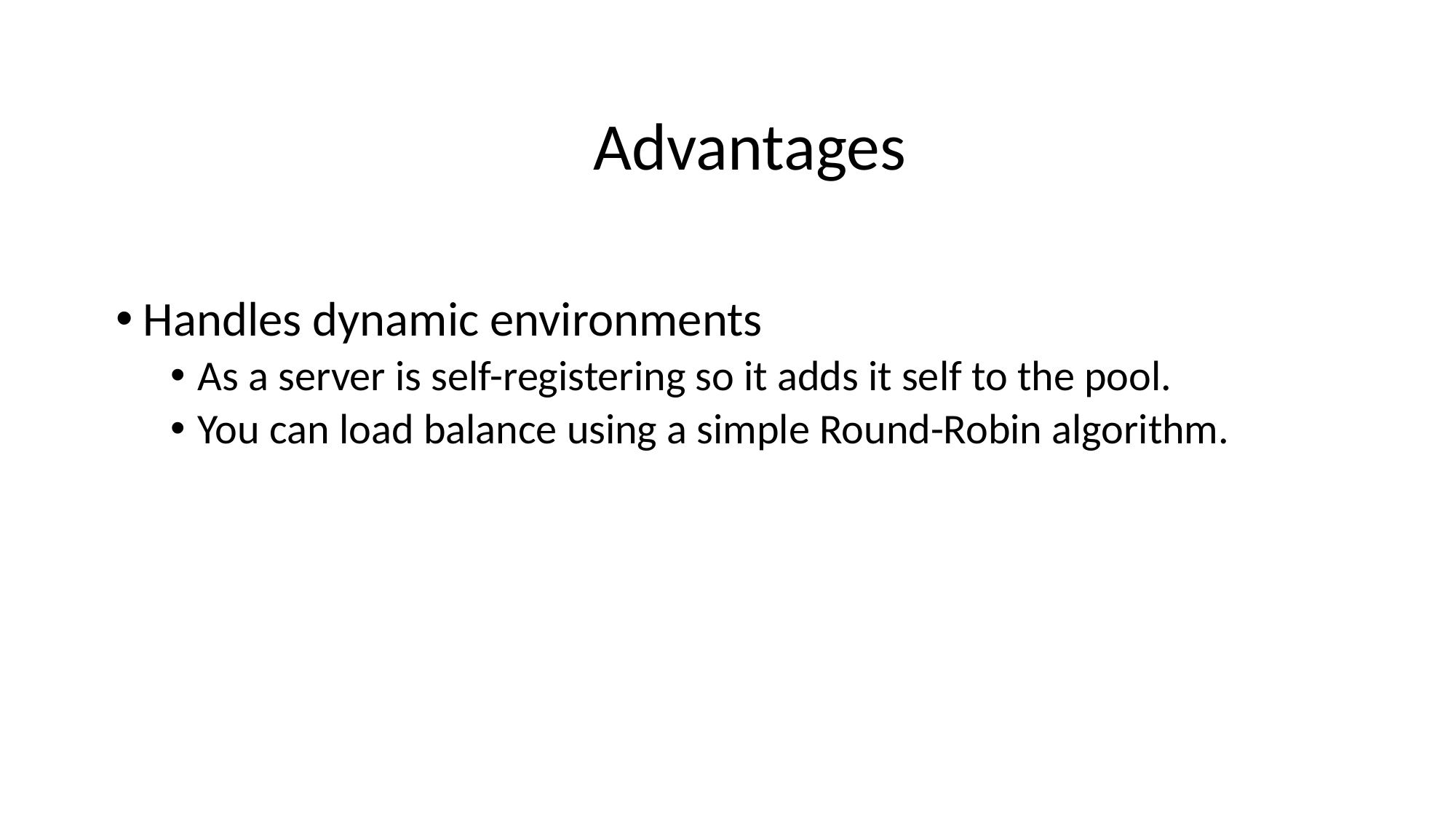

Advantages
Handles dynamic environments
As a server is self-registering so it adds it self to the pool.
You can load balance using a simple Round-Robin algorithm.